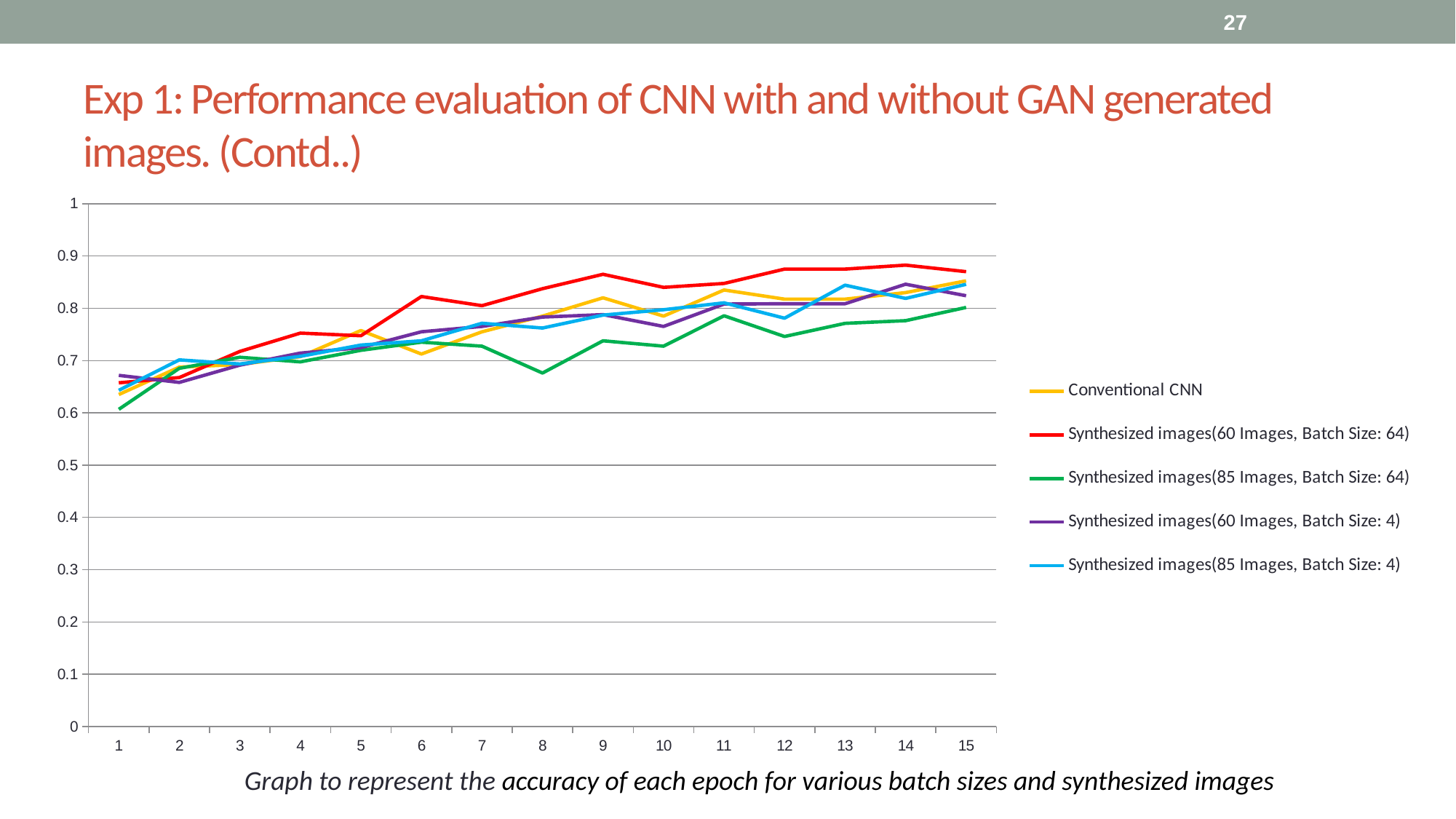

27
# Exp 1: Performance evaluation of CNN with and without GAN generated images. (Contd..)

### Chart

| Category | Conventional CNN | Synthesized images(60 Images, Batch Size: 64) | Synthesized images(85 Images, Batch Size: 64) | Synthesized images(60 Images, Batch Size: 4) | Synthesized images(85 Images, Batch Size: 4) |
|---|---|---|---|---|---|
Graph to represent the accuracy of each epoch for various batch sizes and synthesized images